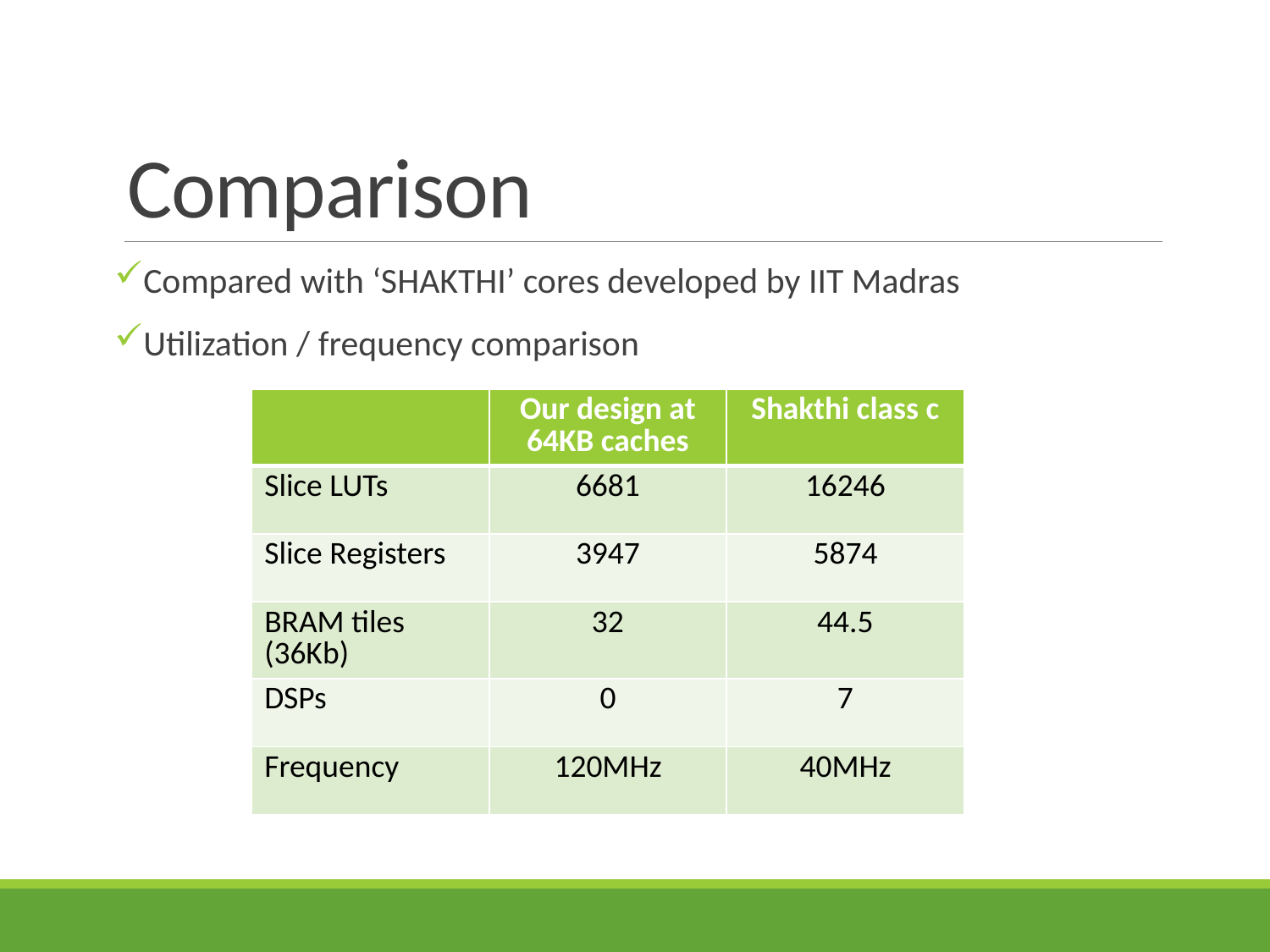

# Comparison
Compared with ‘SHAKTHI’ cores developed by IIT Madras
Utilization / frequency comparison

|  | Our design at 64KB caches | Shakthi class c |
| --- | --- | --- |
| Slice LUTs | 6681 | 16246 |
| Slice Registers | 3947 | 5874 |
| BRAM tiles (36Kb) | 32 | 44.5 |
| DSPs | 0 | 7 |
| Frequency | 120MHz | 40MHz |